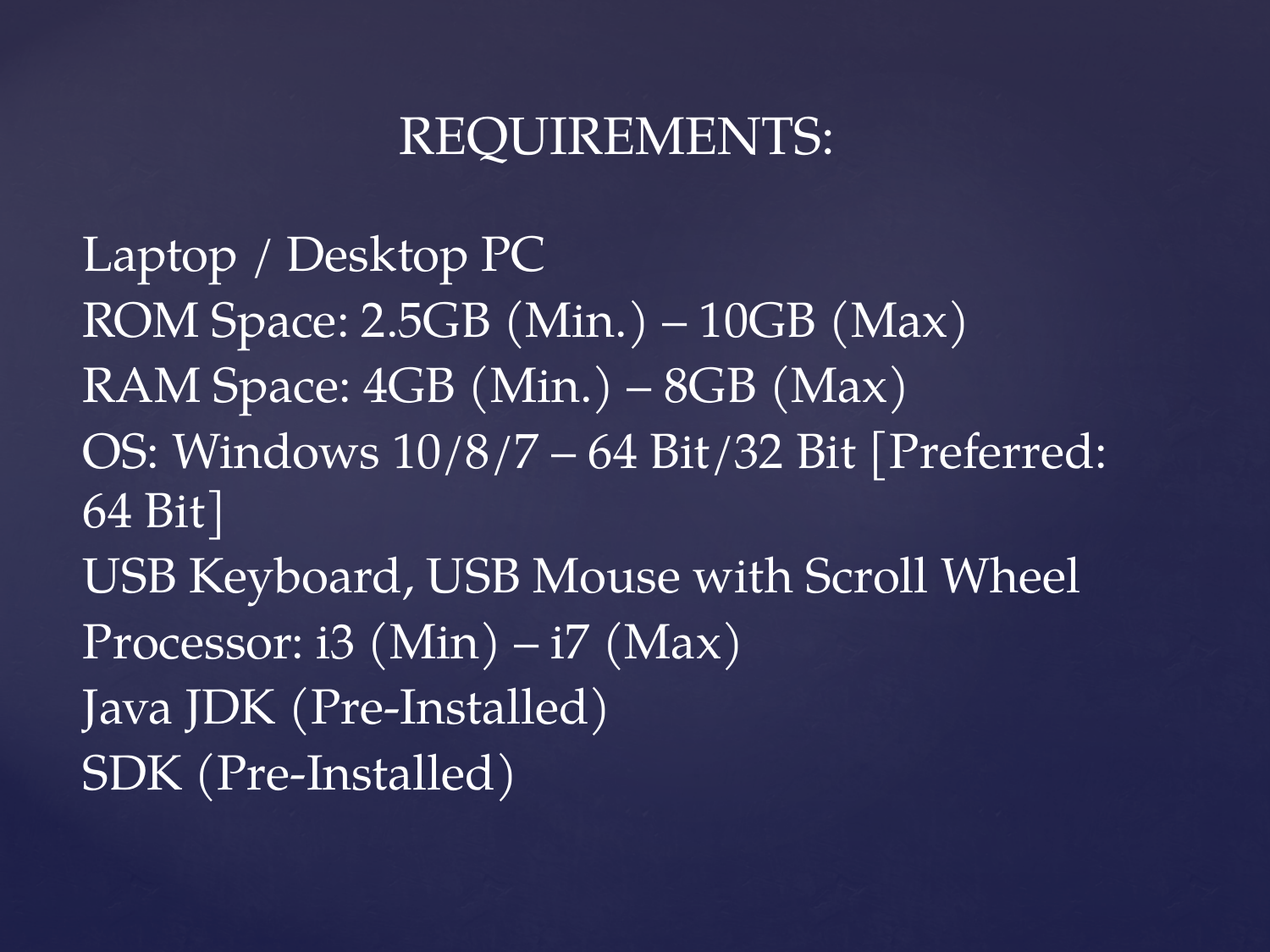

REQUIREMENTS:

Laptop / Desktop PC
ROM Space: 2.5GB (Min.) – 10GB (Max)
RAM Space: 4GB (Min.) – 8GB (Max)
OS: Windows 10/8/7 – 64 Bit/32 Bit [Preferred: 64 Bit]
USB Keyboard, USB Mouse with Scroll Wheel
Processor: i3 (Min) – i7 (Max)
Java JDK (Pre-Installed)
SDK (Pre-Installed)